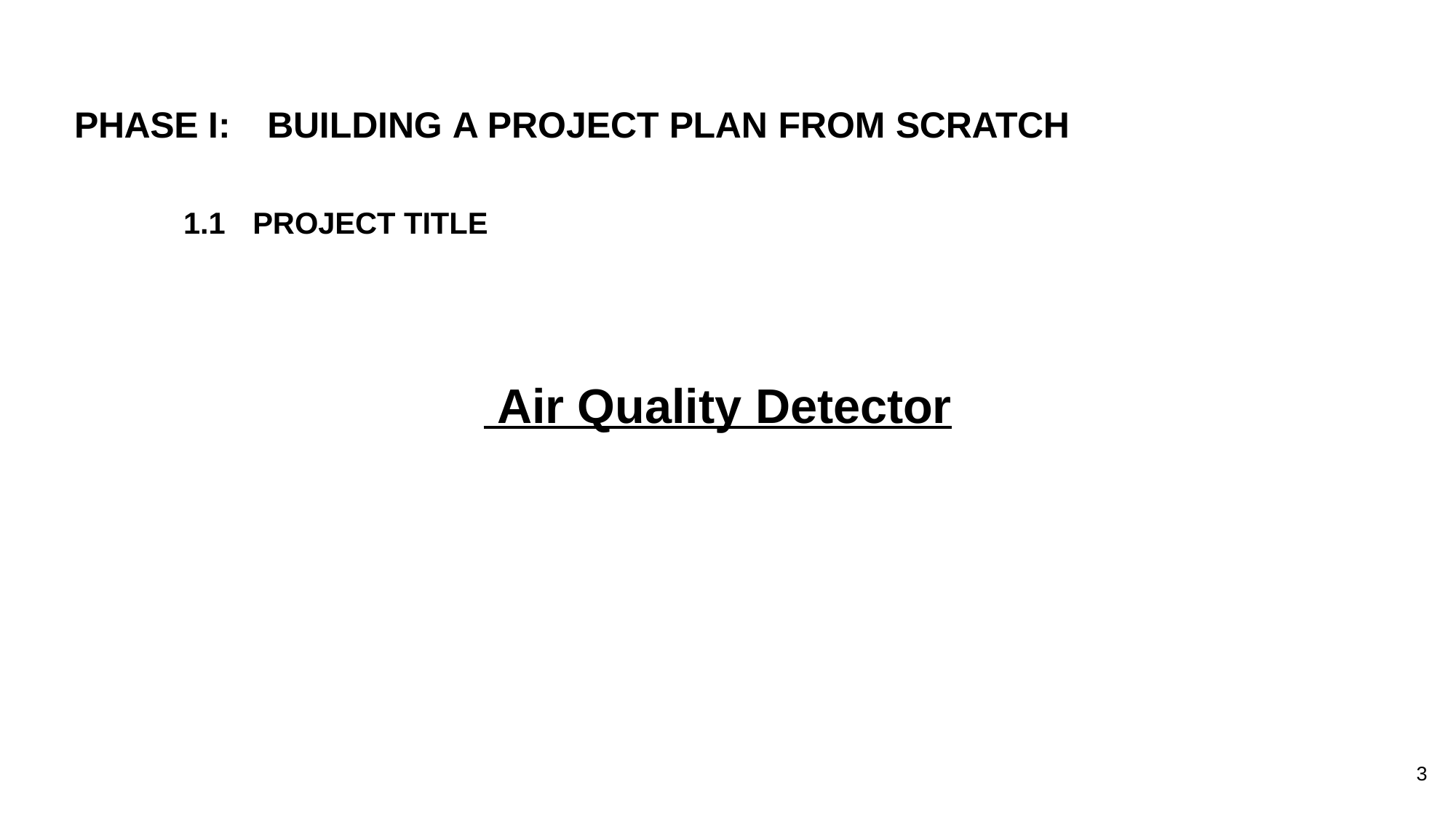

PHASE I:
BUILDING A PROJECT PLAN FROM SCRATCH
1.1	PROJECT TITLE
 Air Quality Detector
3